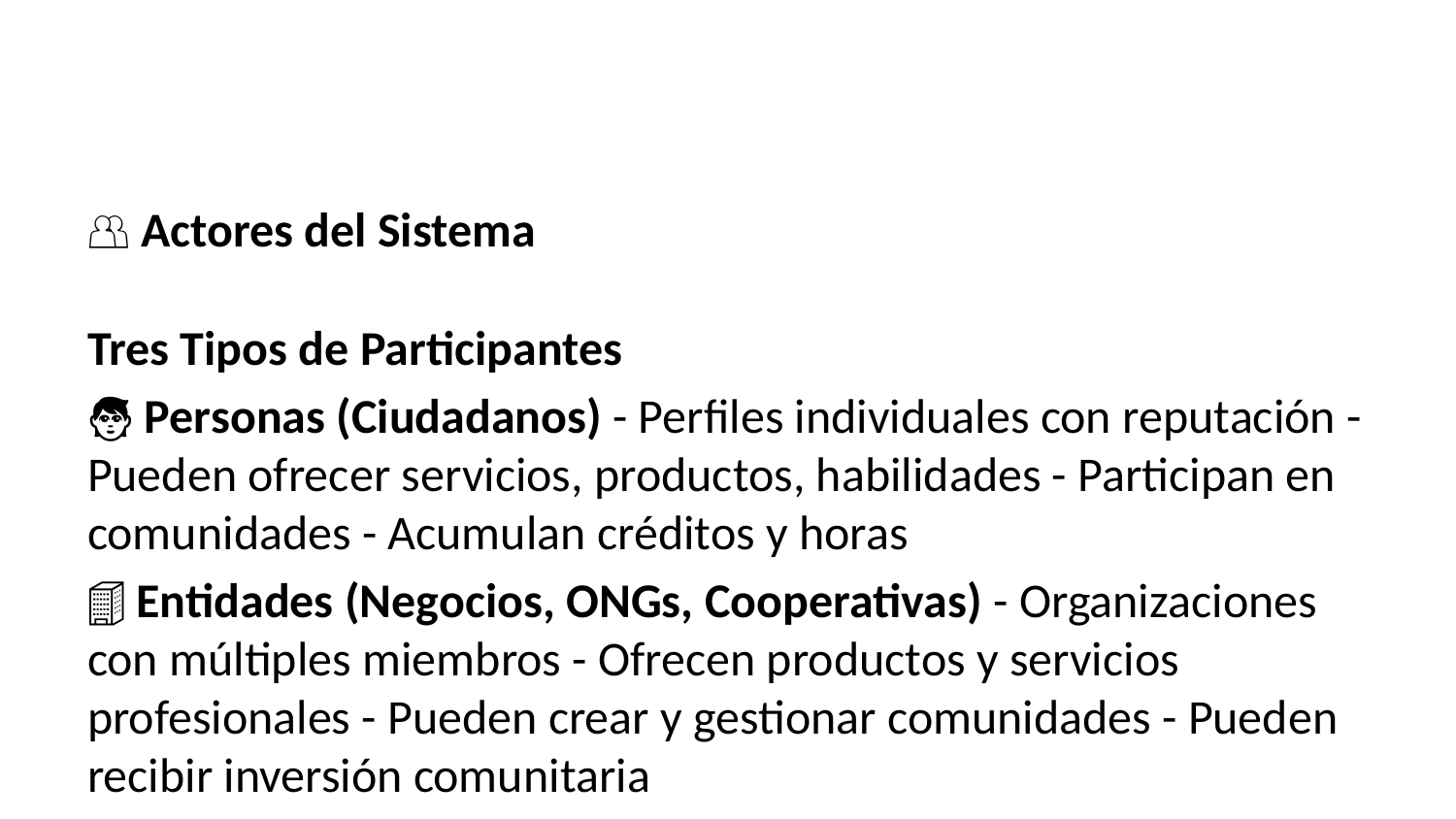

👥 Actores del Sistema
Tres Tipos de Participantes
🧑 Personas (Ciudadanos) - Perfiles individuales con reputación - Pueden ofrecer servicios, productos, habilidades - Participan en comunidades - Acumulan créditos y horas
🏢 Entidades (Negocios, ONGs, Cooperativas) - Organizaciones con múltiples miembros - Ofrecen productos y servicios profesionales - Pueden crear y gestionar comunidades - Pueden recibir inversión comunitaria
🏘️ Comunidades (Barrios, Pueblos, Redes) - Agrupaciones de personas y entidades - Gobernanza propia y autónoma - Pools económicos compartidos - Proyectos y necesidades colectivas